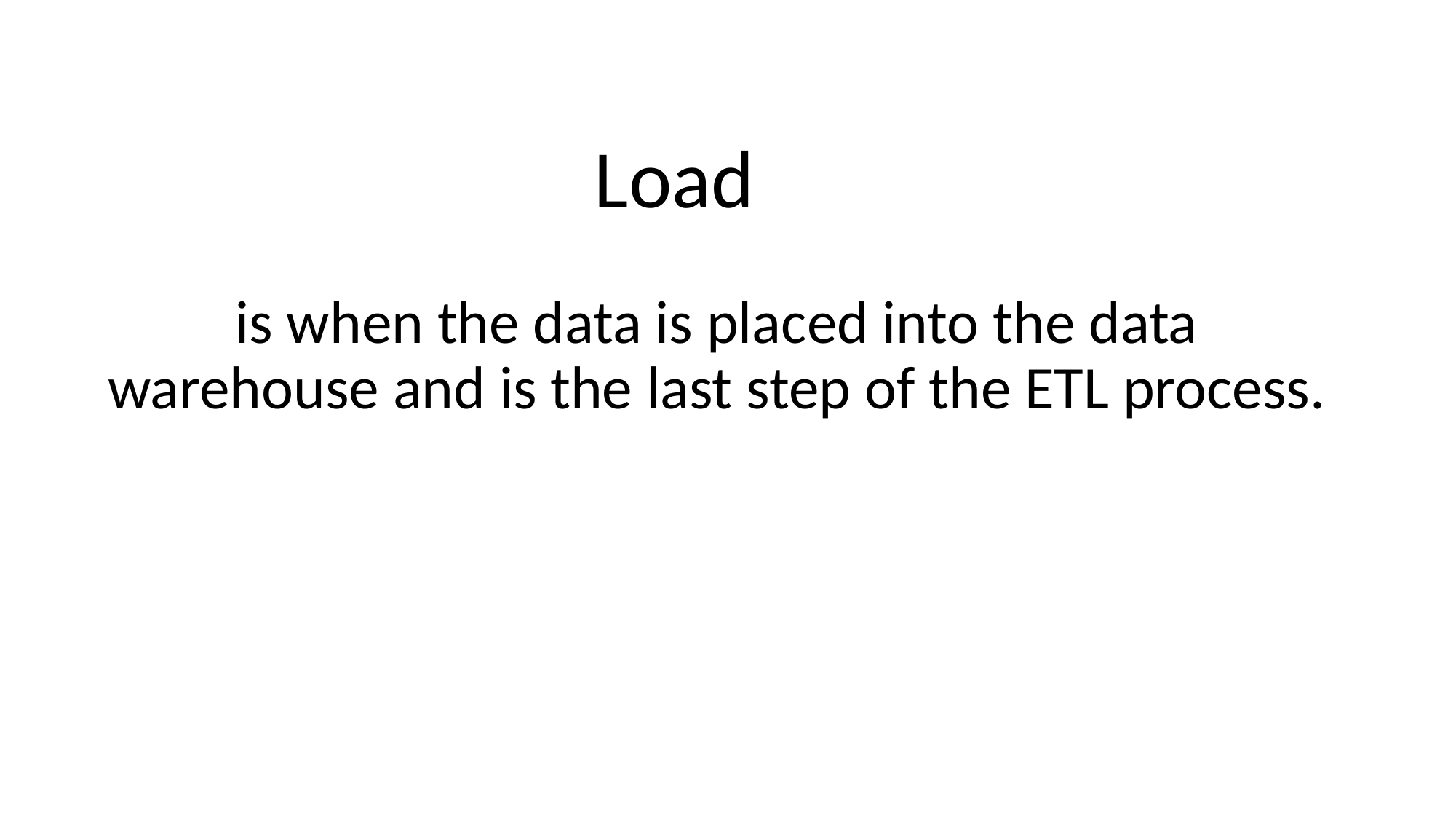

# Load
is when the data is placed into the data warehouse and is the last step of the ETL process.